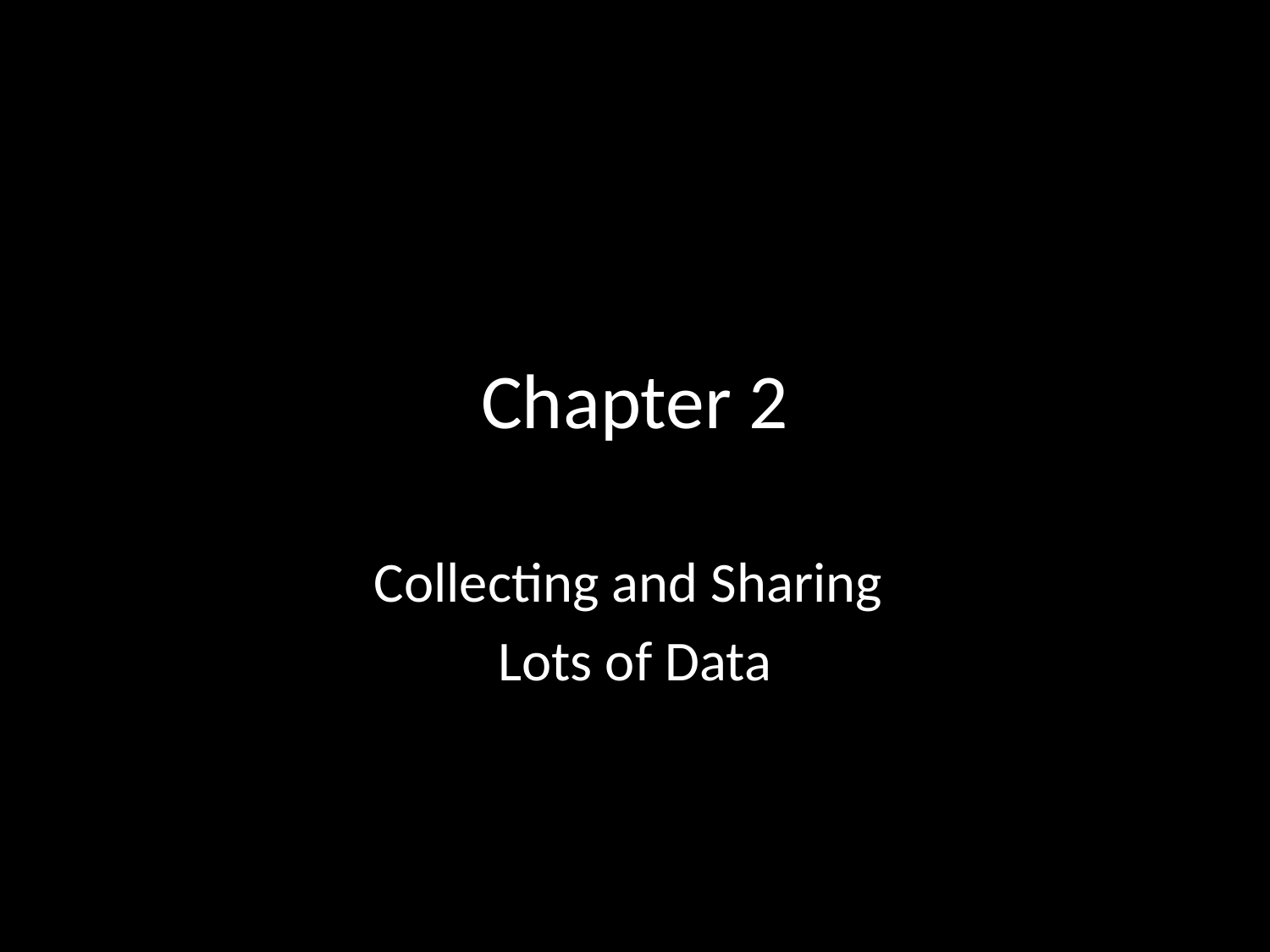

# Chapter 2
Collecting and Sharing
Lots of Data